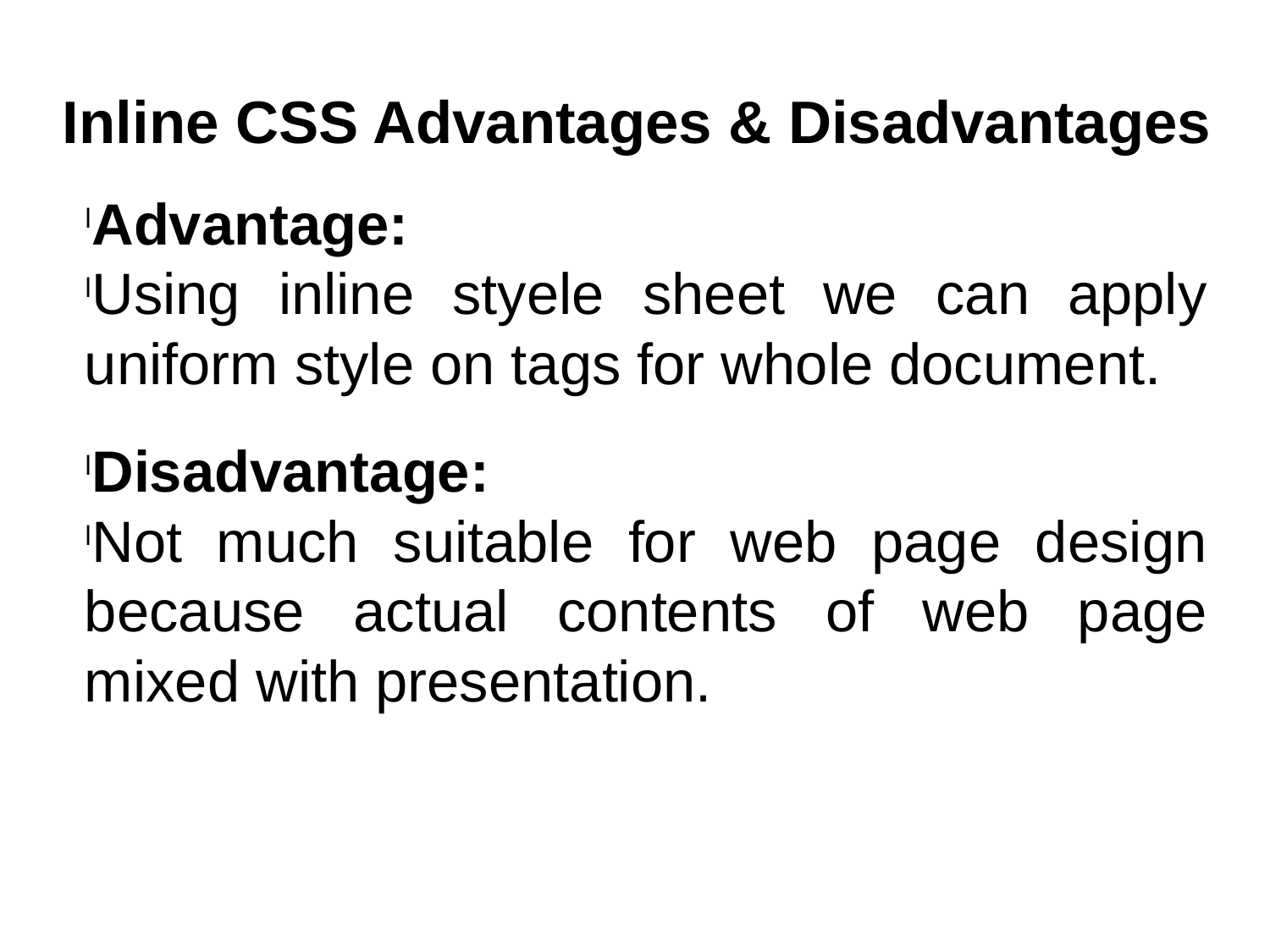

Inline CSS Advantages & Disadvantages
Advantage:
Using inline styele sheet we can apply uniform style on tags for whole document.

Disadvantage:
Not much suitable for web page design because actual contents of web page mixed with presentation.